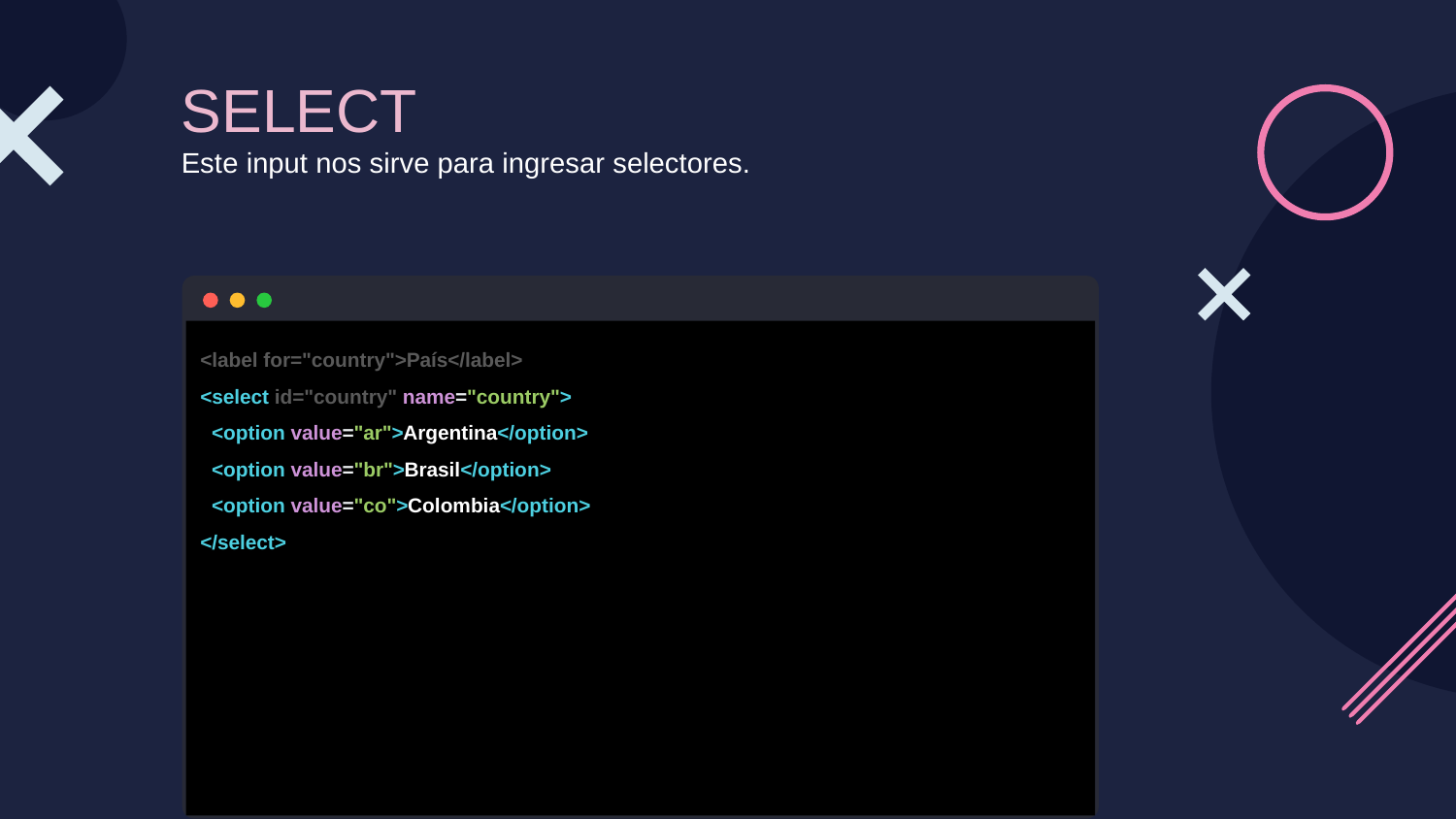

# SELECT
Este input nos sirve para ingresar selectores.

<label for="country">País</label>
<select id="country" name="country">
  <option value="ar">Argentina</option>
  <option value="br">Brasil</option>
  <option value="co">Colombia</option>
</select>